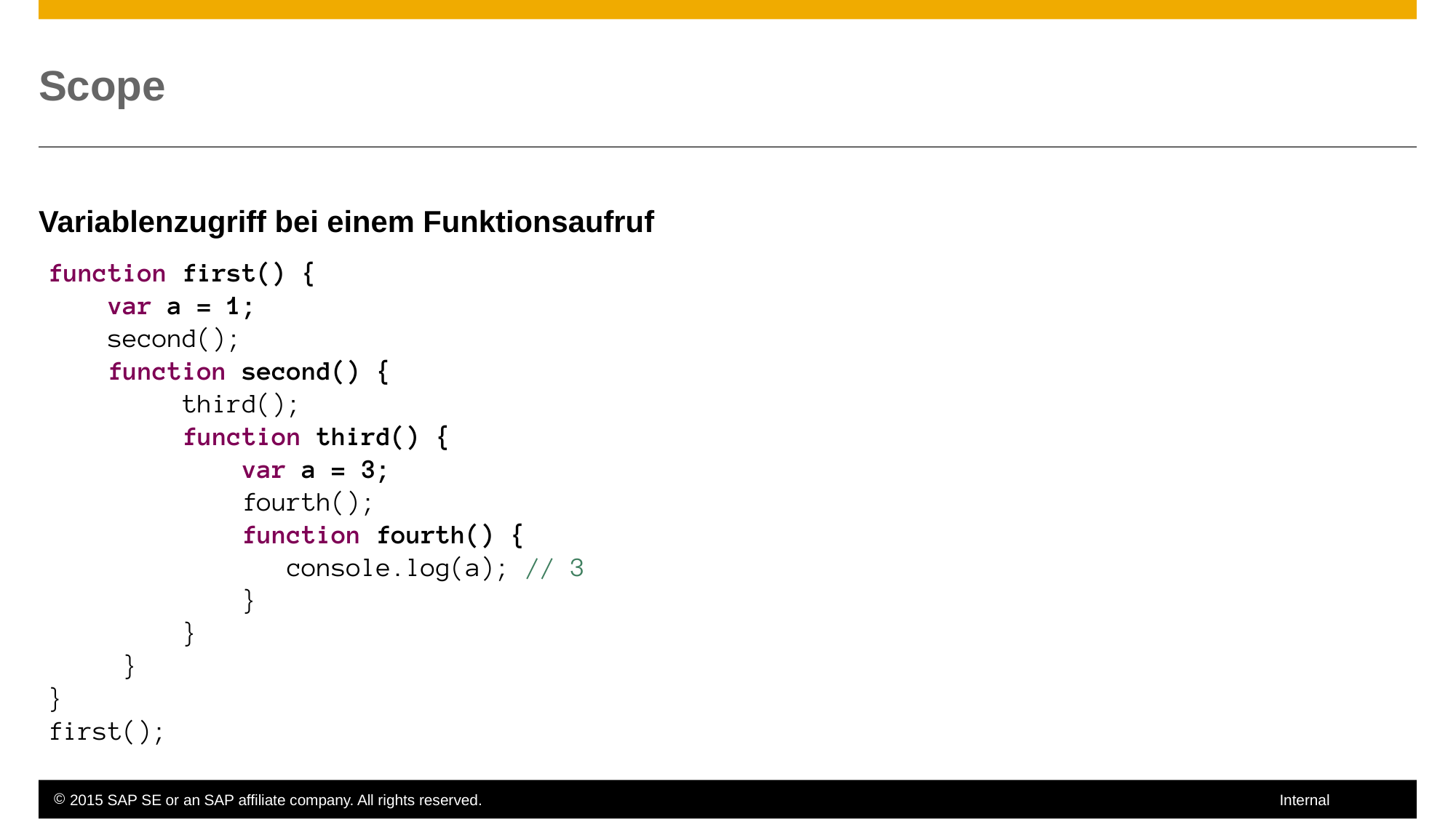

# Scope
Variablenzugriff bei einem Funktionsaufruf
function first() {
    var a = 1;
    second();
    function second() {
         third();
         function third() {
             var a = 3;
             fourth();
             function fourth() {
                console.log(a); // 3
             }
         }
     }
}
first();